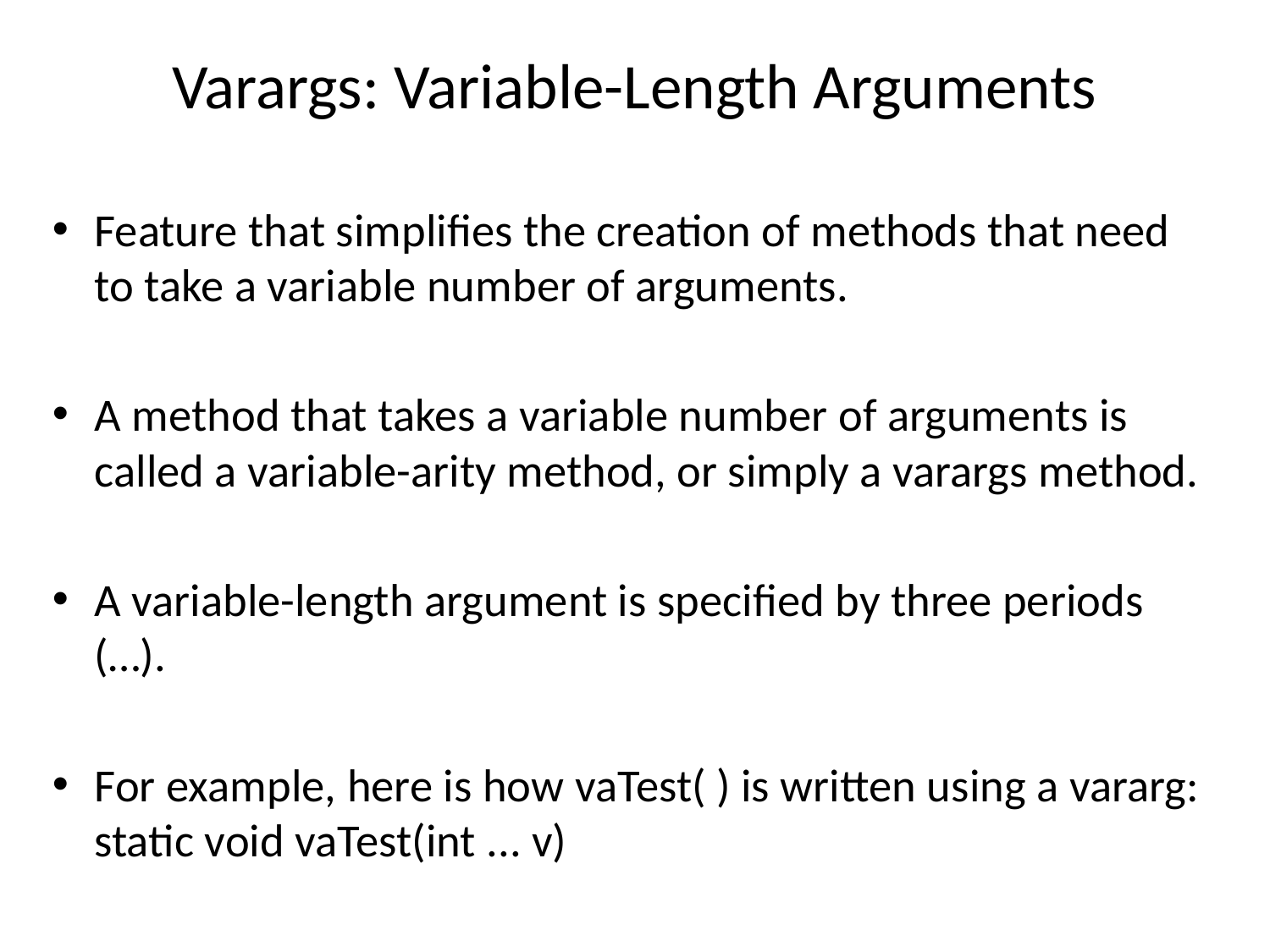

# Varargs: Variable-Length Arguments

Feature that simplifies the creation of methods that need to take a variable number of arguments.

A method that takes a variable number of arguments is called a variable-arity method, or simply a varargs method.

A variable-length argument is specified by three periods (…).

For example, here is how vaTest( ) is written using a vararg: static void vaTest(int ... v)